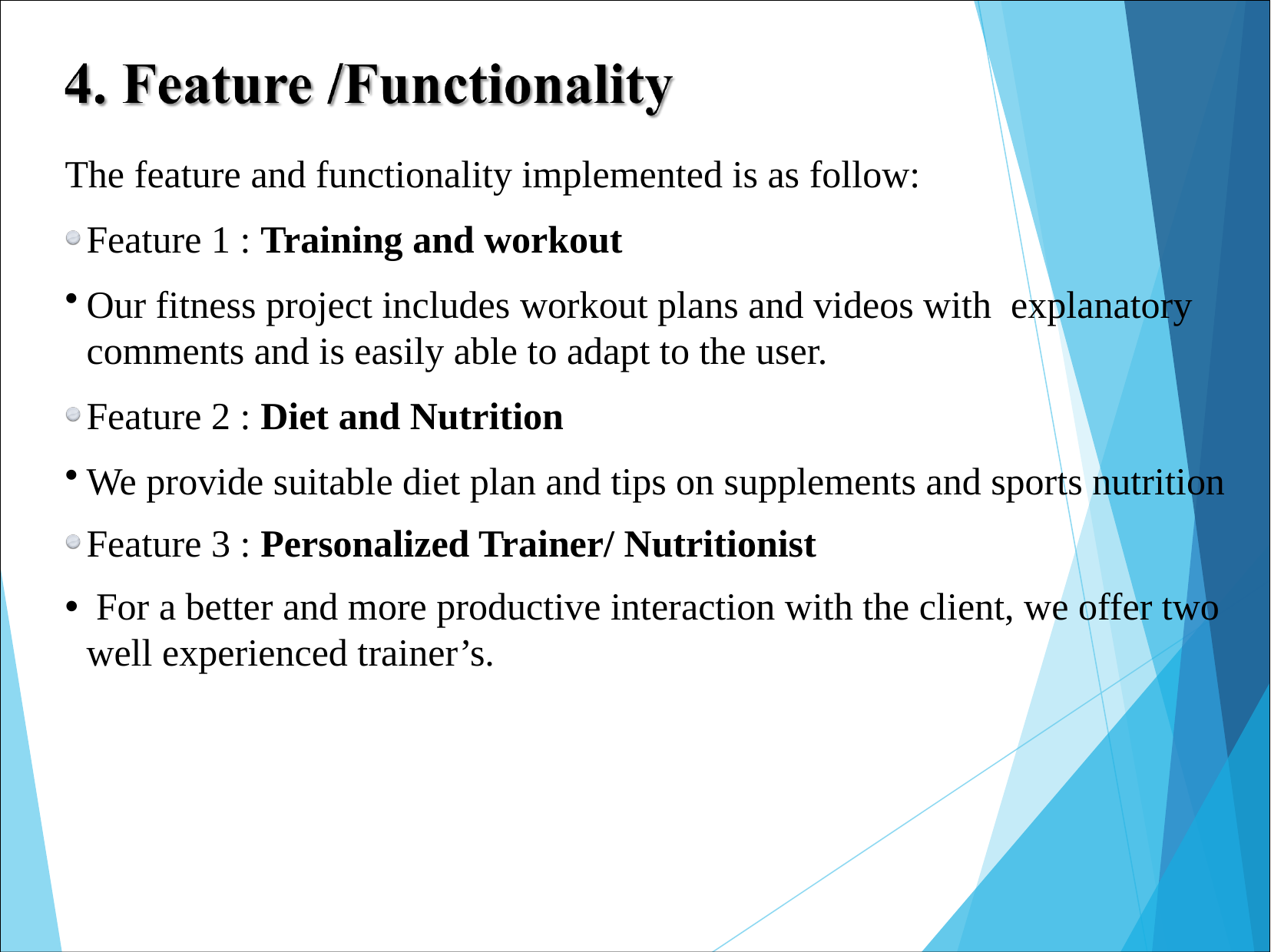

The feature and functionality implemented is as follow:
Feature 1 : Training and workout
Our fitness project includes workout plans and videos with  explanatory comments and is easily able to adapt to the user.
Feature 2 : Diet and Nutrition
We provide suitable diet plan and tips on supplements and sports nutrition
Feature 3 : Personalized Trainer/ Nutritionist
 For a better and more productive interaction with the client, we offer two well experienced trainer’s.